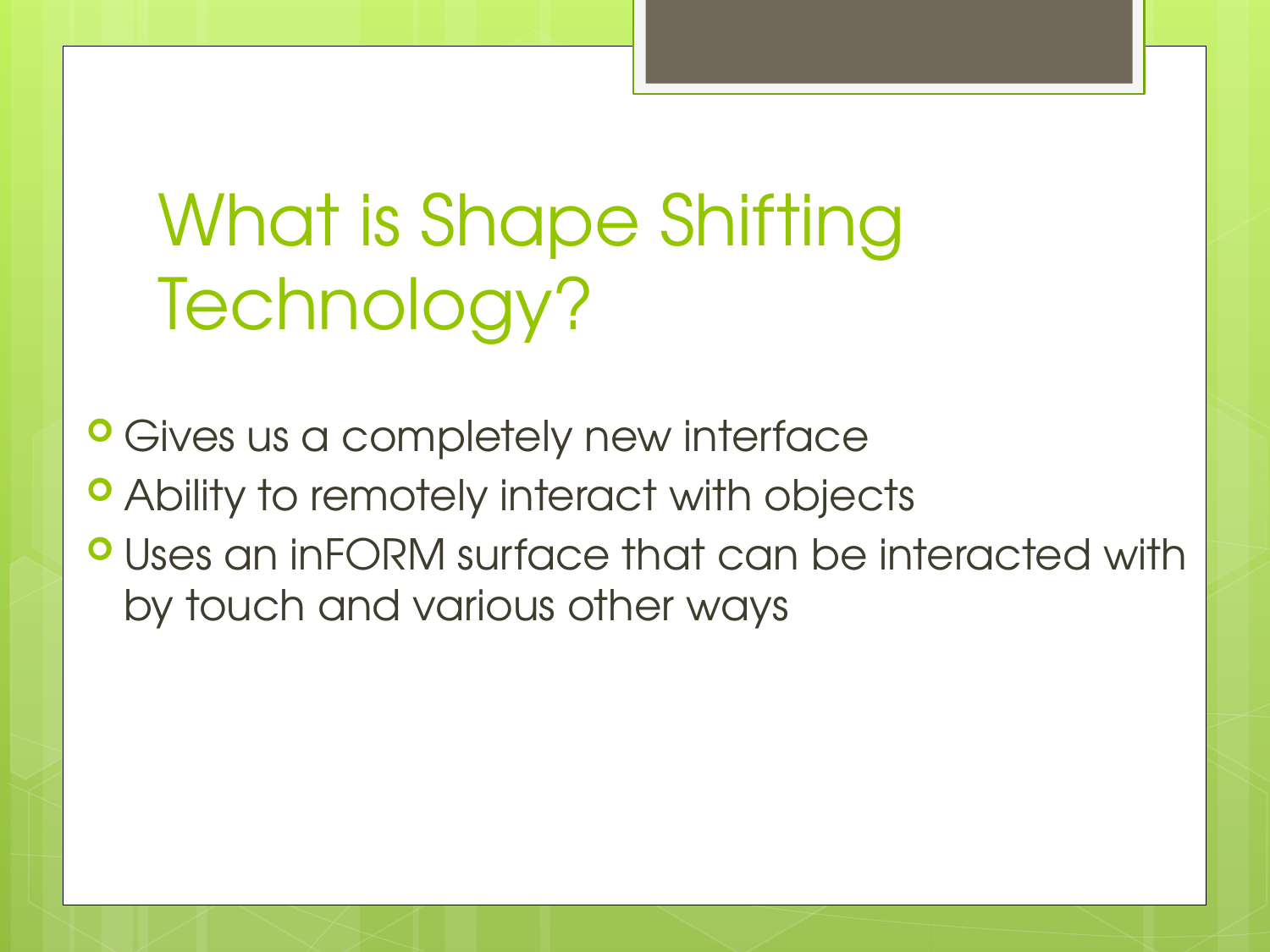

# What is Shape Shifting Technology?
Gives us a completely new interface
Ability to remotely interact with objects
Uses an inFORM surface that can be interacted with by touch and various other ways